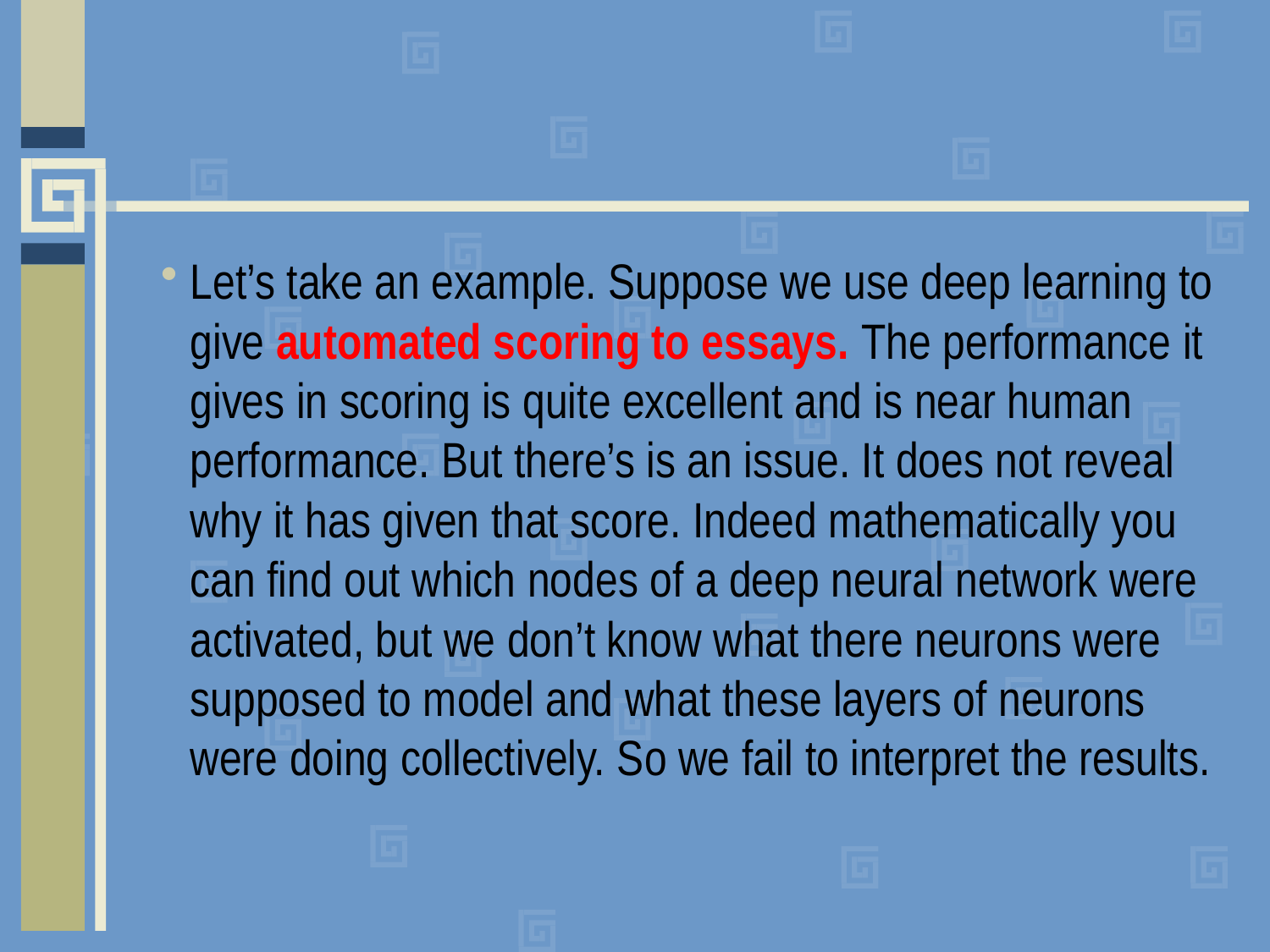

#
Let’s take an example. Suppose we use deep learning to give automated scoring to essays. The performance it gives in scoring is quite excellent and is near human performance. But there’s is an issue. It does not reveal why it has given that score. Indeed mathematically you can find out which nodes of a deep neural network were activated, but we don’t know what there neurons were supposed to model and what these layers of neurons were doing collectively. So we fail to interpret the results.